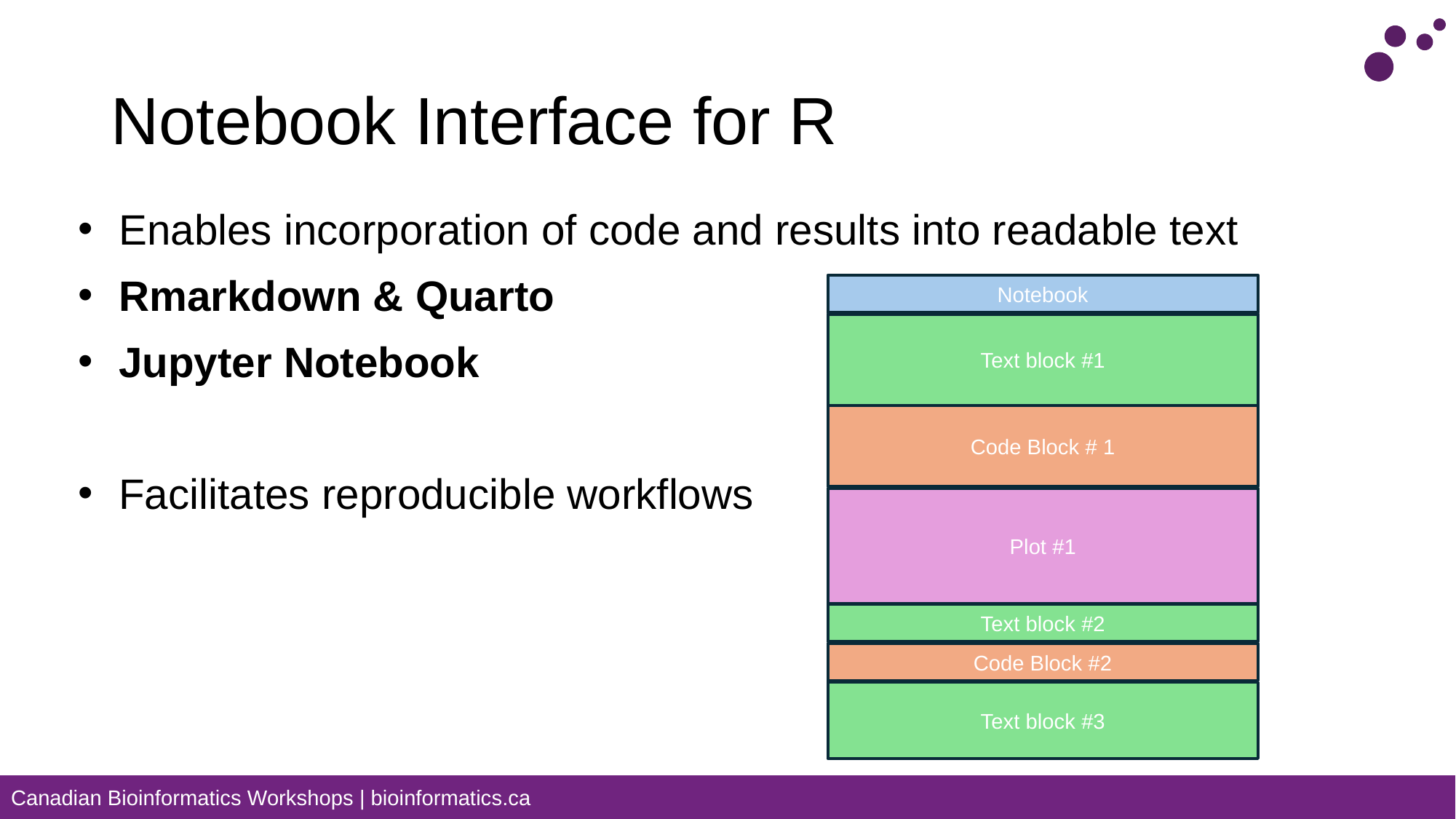

# Notebook Interface for R
Enables incorporation of code and results into readable text
Rmarkdown & Quarto
Jupyter Notebook

Facilitates reproducible workflows

Notebook
Text block #1
Code Block # 1
Plot #1
Text block #2
Code Block #2
Text block #3